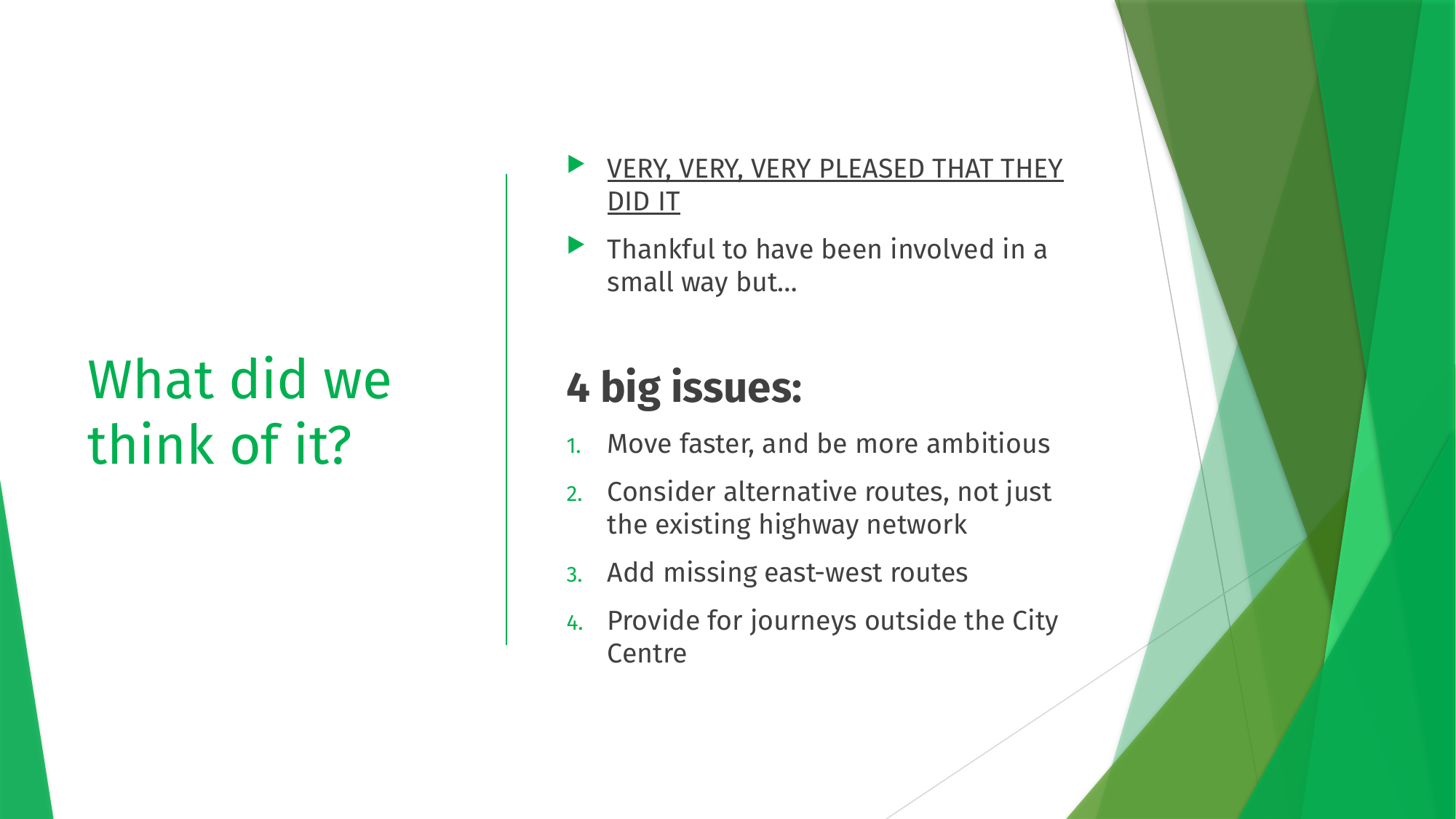

# What did we think of it?
VERY, VERY, VERY PLEASED THAT THEY DID IT
Thankful to have been involved in a small way but…

4 big issues:
Move faster, and be more ambitious
Consider alternative routes, not just the existing highway network
Add missing east-west routes
Provide for journeys outside the City Centre